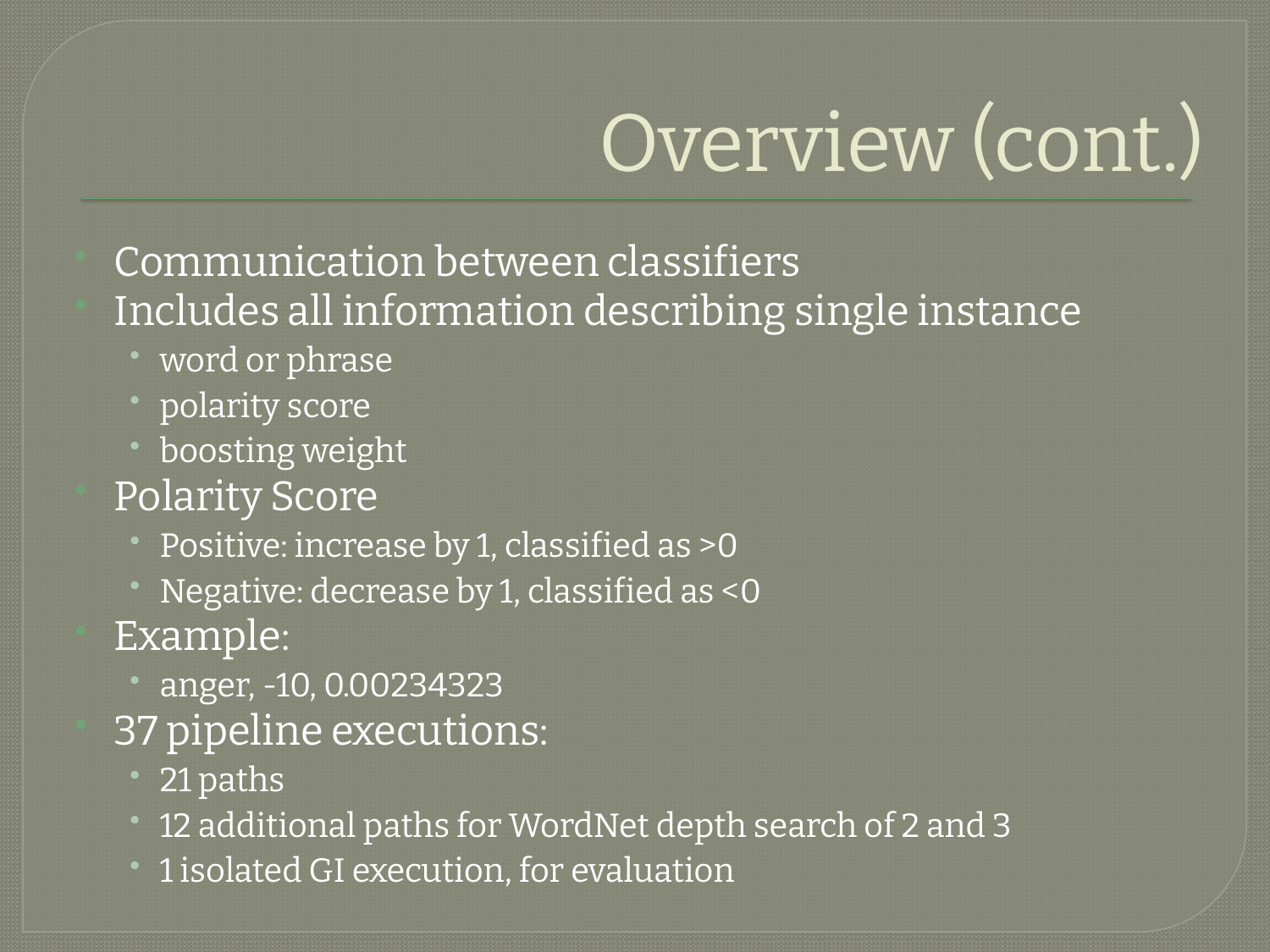

# Overview (cont.)
Communication between classifiers
Includes all information describing single instance
word or phrase
polarity score
boosting weight
Polarity Score
Positive: increase by 1, classified as >0
Negative: decrease by 1, classified as <0
Example:
anger, -10, 0.00234323
37 pipeline executions:
21 paths
12 additional paths for WordNet depth search of 2 and 3
1 isolated GI execution, for evaluation